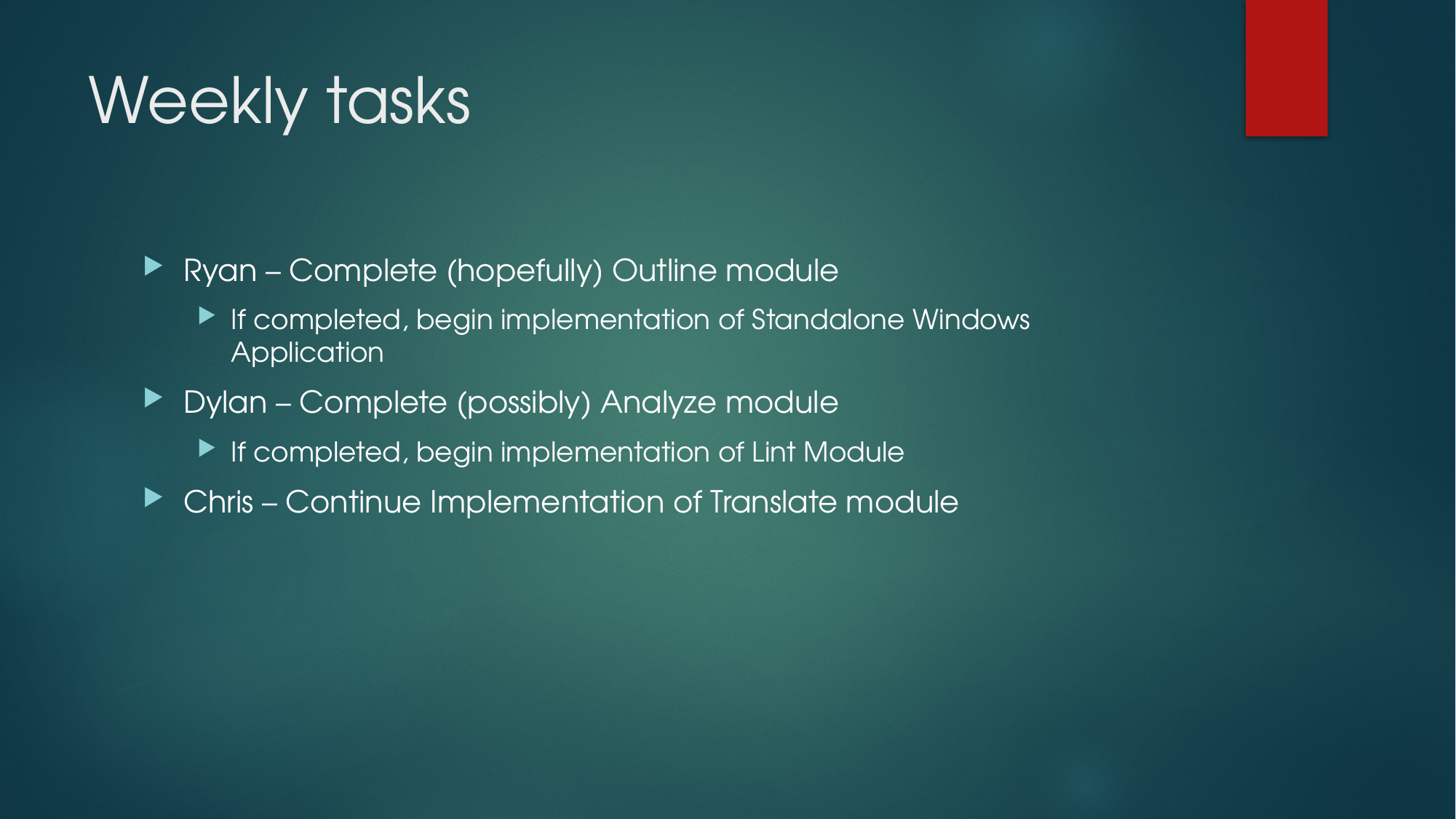

# Weekly tasks
Ryan – Complete (hopefully) Outline module
If completed, begin implementation of Standalone Windows Application
Dylan – Complete (possibly) Analyze module
If completed, begin implementation of Lint Module
Chris – Continue Implementation of Translate module